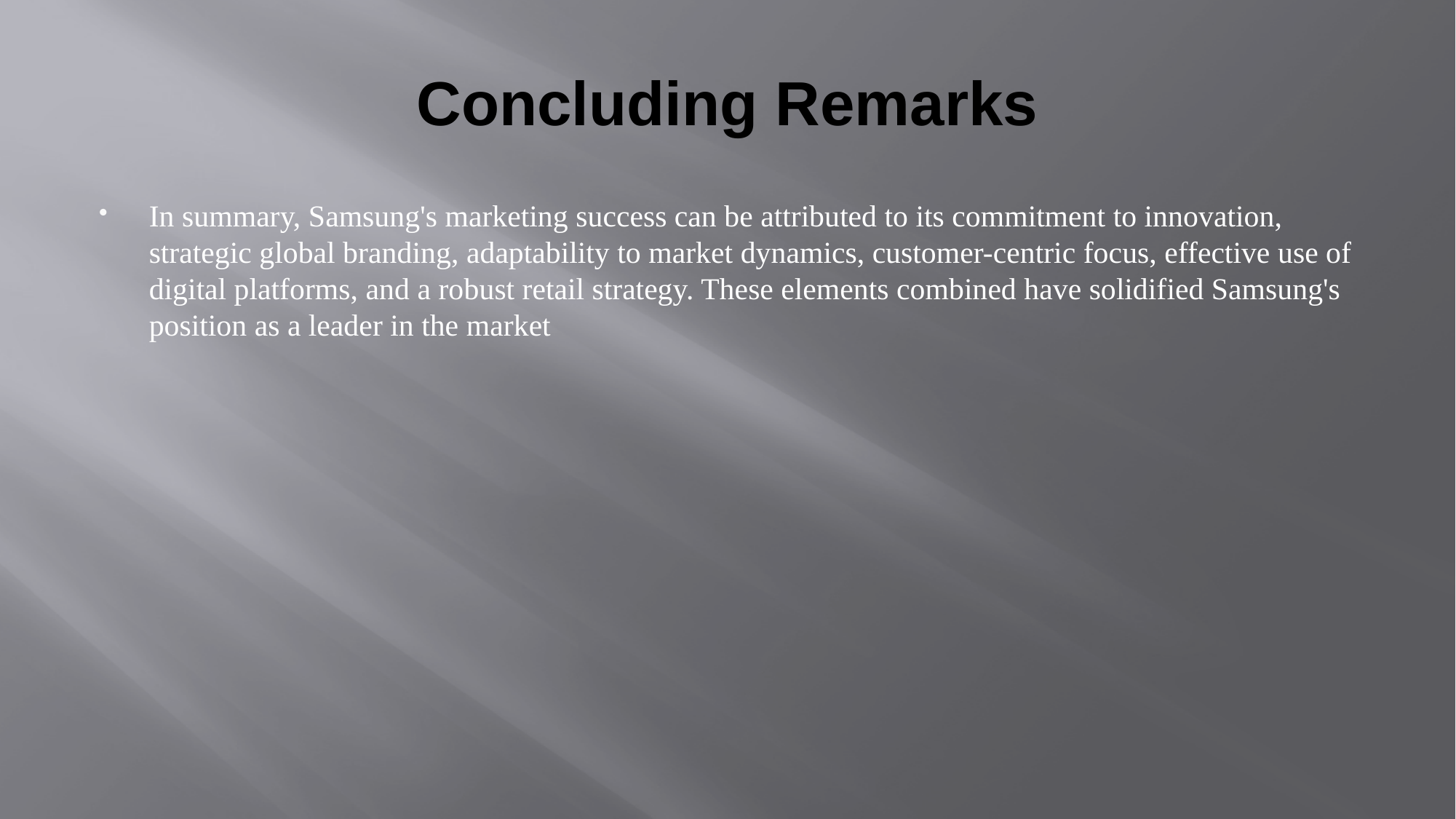

# Concluding Remarks
In summary, Samsung's marketing success can be attributed to its commitment to innovation, strategic global branding, adaptability to market dynamics, customer-centric focus, effective use of digital platforms, and a robust retail strategy. These elements combined have solidified Samsung's position as a leader in the market